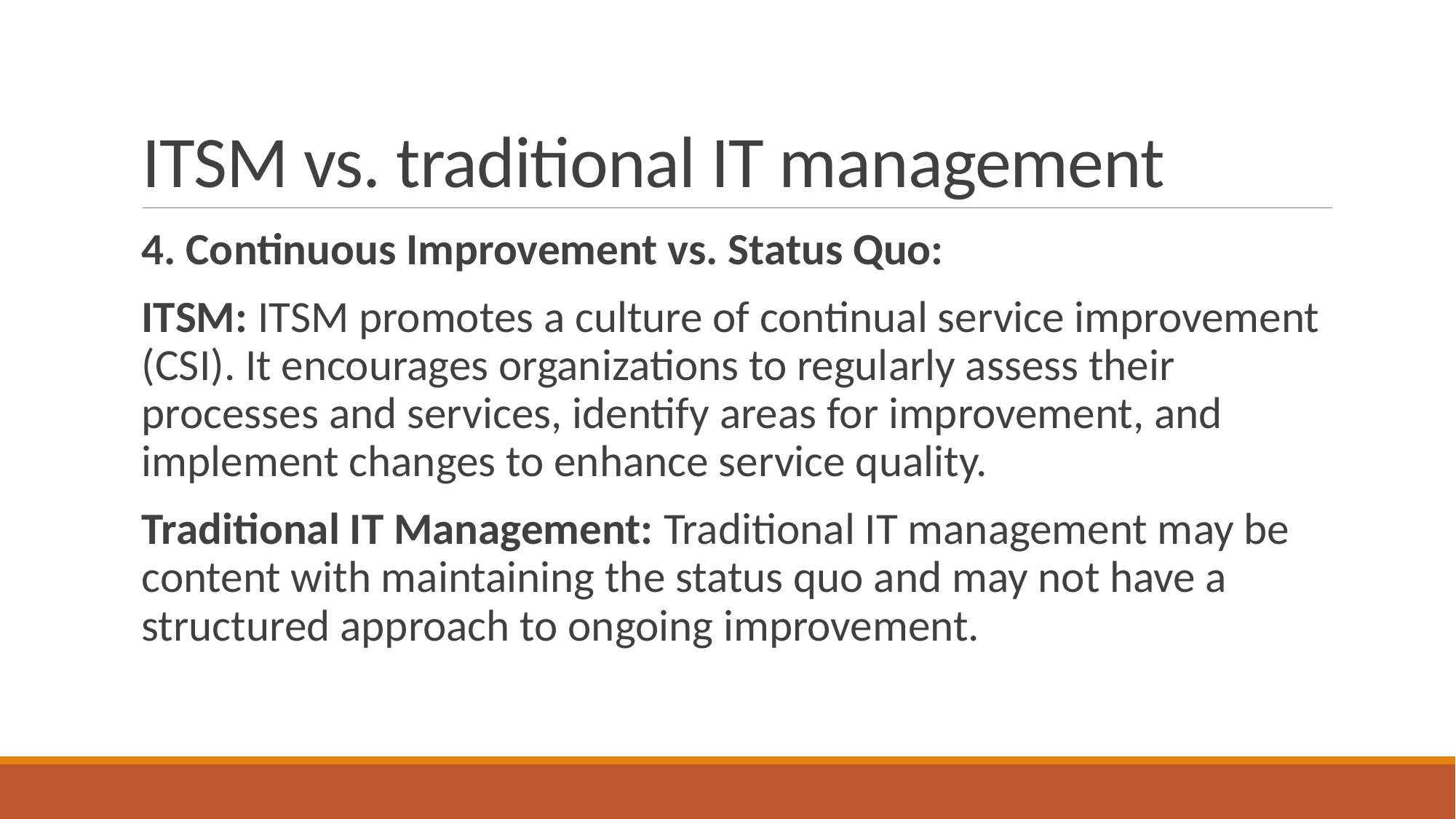

# ITSM vs. traditional IT management
4. Continuous Improvement vs. Status Quo:
ITSM: ITSM promotes a culture of continual service improvement (CSI). It encourages organizations to regularly assess their processes and services, identify areas for improvement, and implement changes to enhance service quality.
Traditional IT Management: Traditional IT management may be content with maintaining the status quo and may not have a structured approach to ongoing improvement.